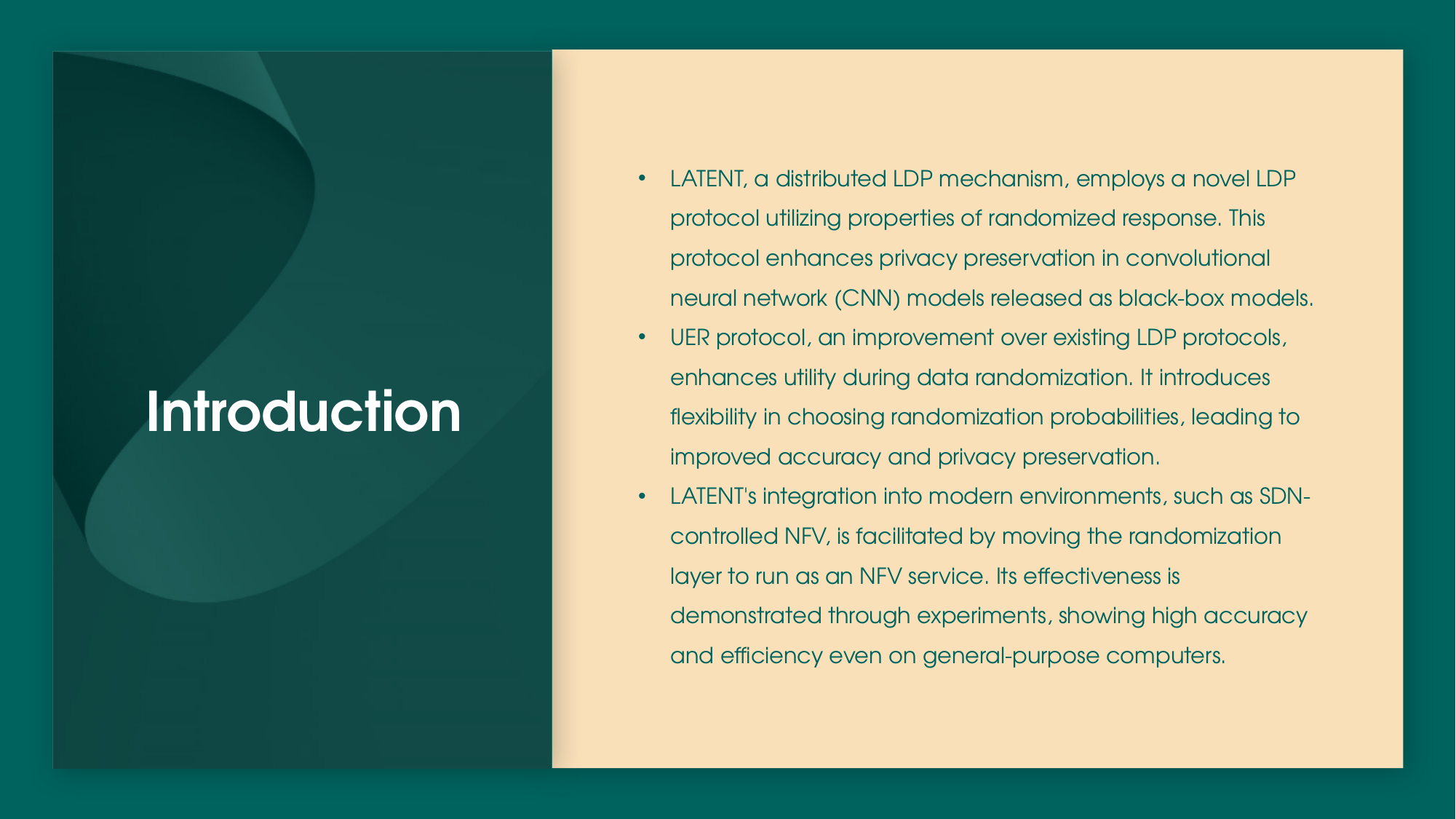

# Introduction
LATENT, a distributed LDP mechanism, employs a novel LDP protocol utilizing properties of randomized response. This protocol enhances privacy preservation in convolutional neural network (CNN) models released as black-box models.
UER protocol, an improvement over existing LDP protocols, enhances utility during data randomization. It introduces flexibility in choosing randomization probabilities, leading to improved accuracy and privacy preservation.
LATENT's integration into modern environments, such as SDN-controlled NFV, is facilitated by moving the randomization layer to run as an NFV service. Its effectiveness is demonstrated through experiments, showing high accuracy and efficiency even on general-purpose computers.